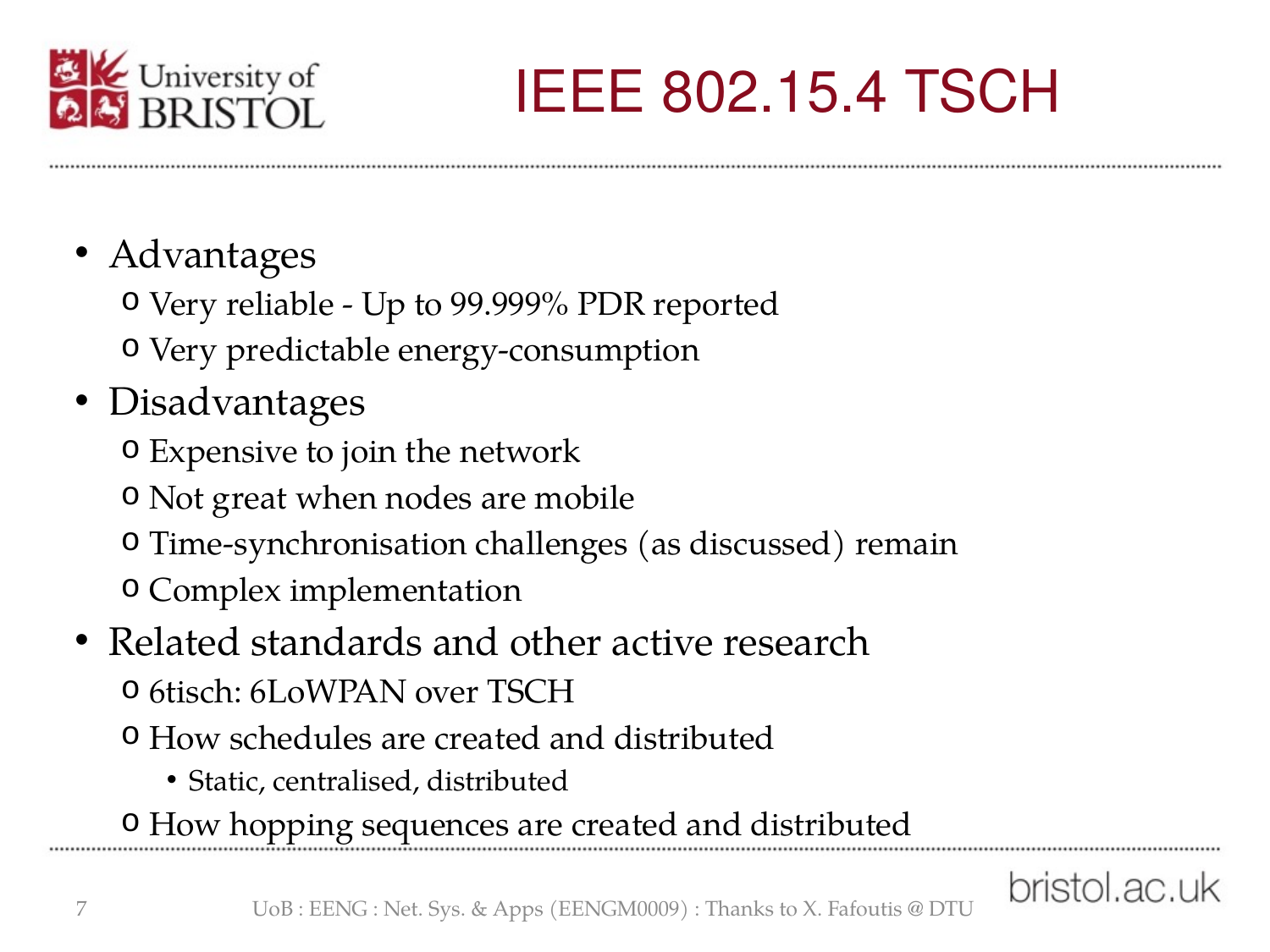

# IEEE 802.15.4 TSCH
Advantages
Very reliable - Up to 99.999% PDR reported
Very predictable energy-consumption
Disadvantages
Expensive to join the network
Not great when nodes are mobile
Time-synchronisation challenges (as discussed) remain
Complex implementation
Related standards and other active research
6tisch: 6LoWPAN over TSCH
How schedules are created and distributed
Static, centralised, distributed
How hopping sequences are created and distributed
7
UoB : EENG : Net. Sys. & Apps (EENGM0009) : Thanks to X. Fafoutis @ DTU